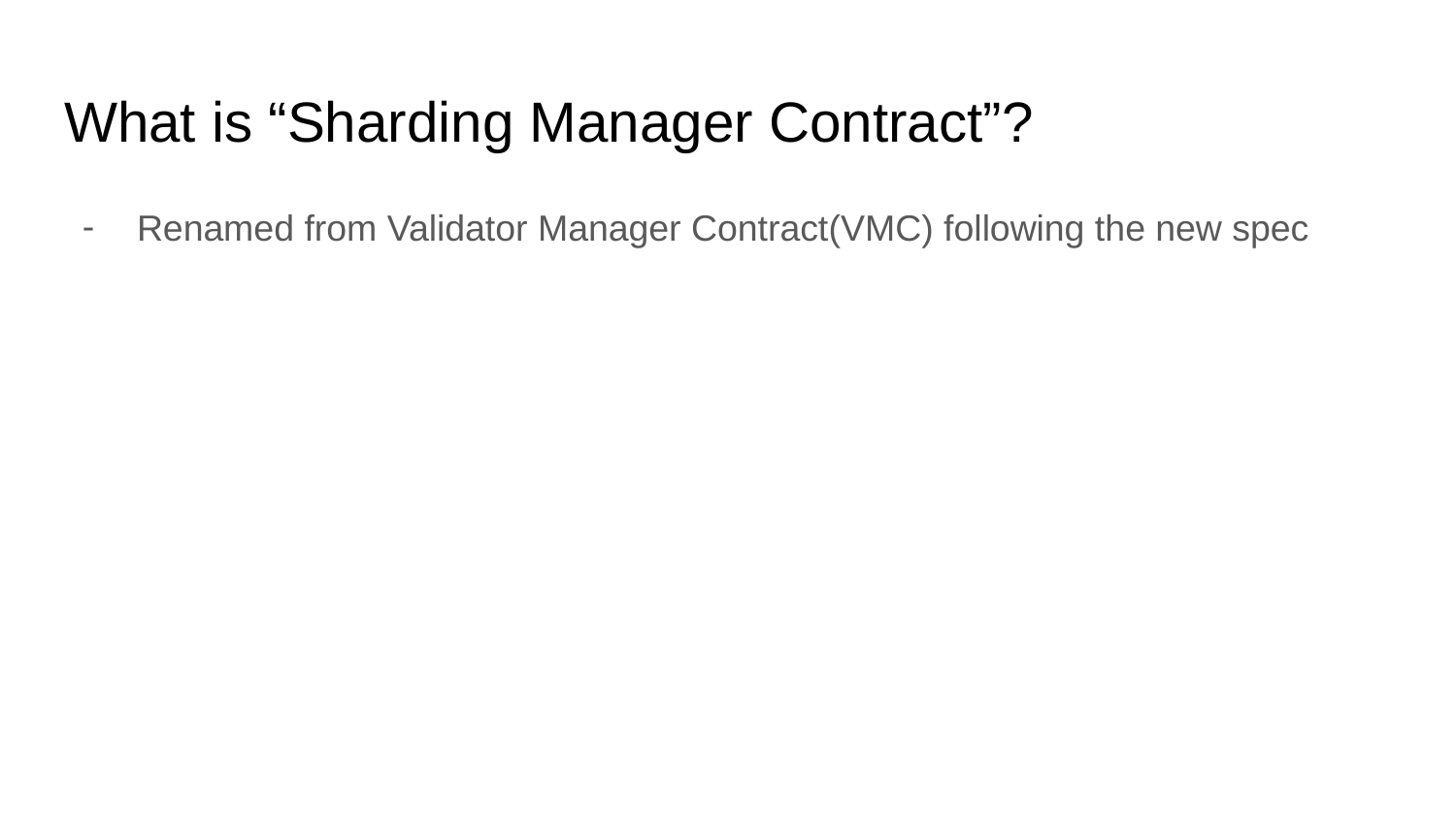

# What is “Sharding Manager Contract”?
Renamed from Validator Manager Contract(VMC) following the new spec